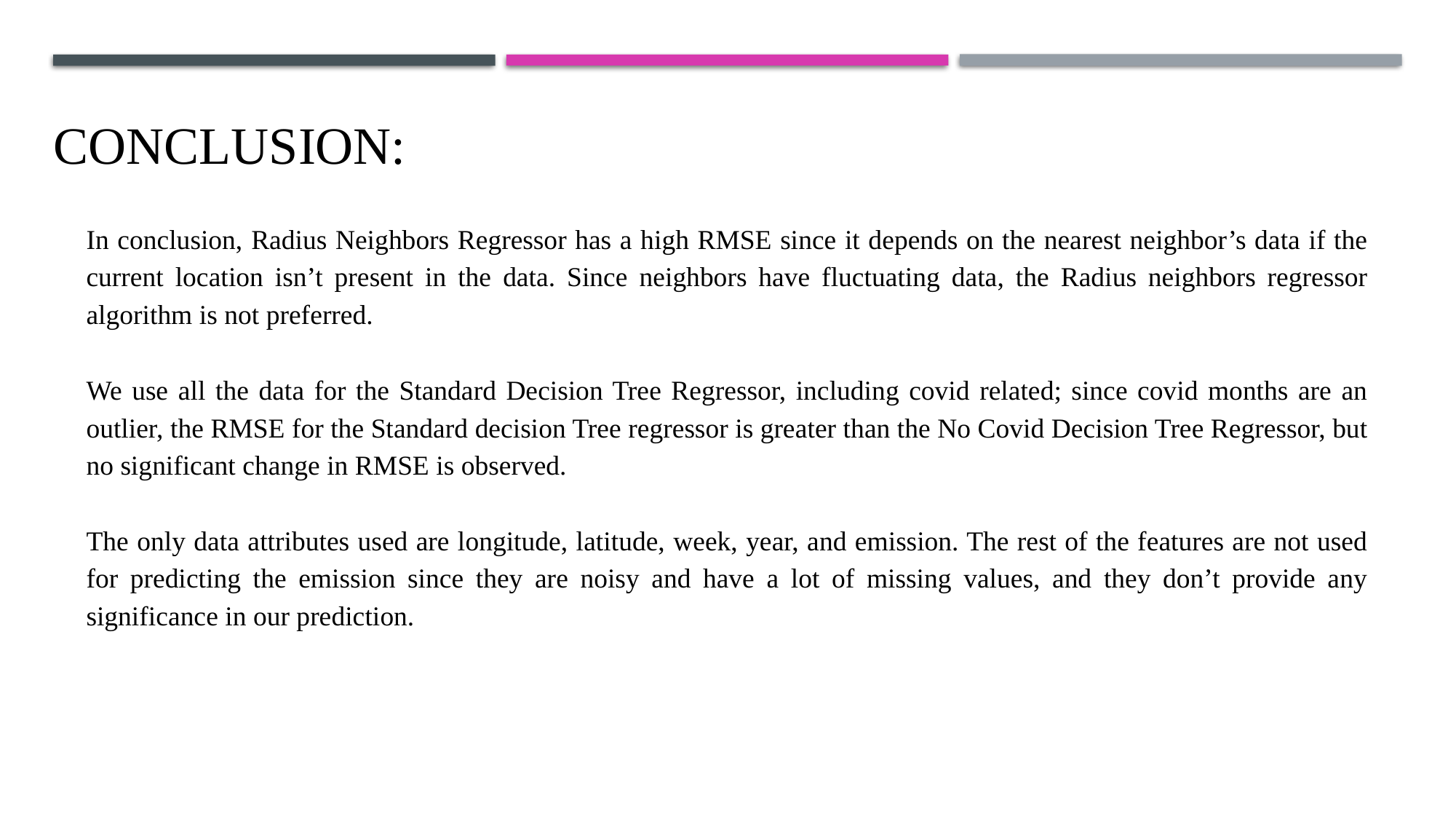

# CONCLUSION:

In conclusion, Radius Neighbors Regressor has a high RMSE since it depends on the nearest neighbor’s data if the current location isn’t present in the data. Since neighbors have fluctuating data, the Radius neighbors regressor algorithm is not preferred.

We use all the data for the Standard Decision Tree Regressor, including covid related; since covid months are an outlier, the RMSE for the Standard decision Tree regressor is greater than the No Covid Decision Tree Regressor, but no significant change in RMSE is observed.

The only data attributes used are longitude, latitude, week, year, and emission. The rest of the features are not used for predicting the emission since they are noisy and have a lot of missing values, and they don’t provide any significance in our prediction.